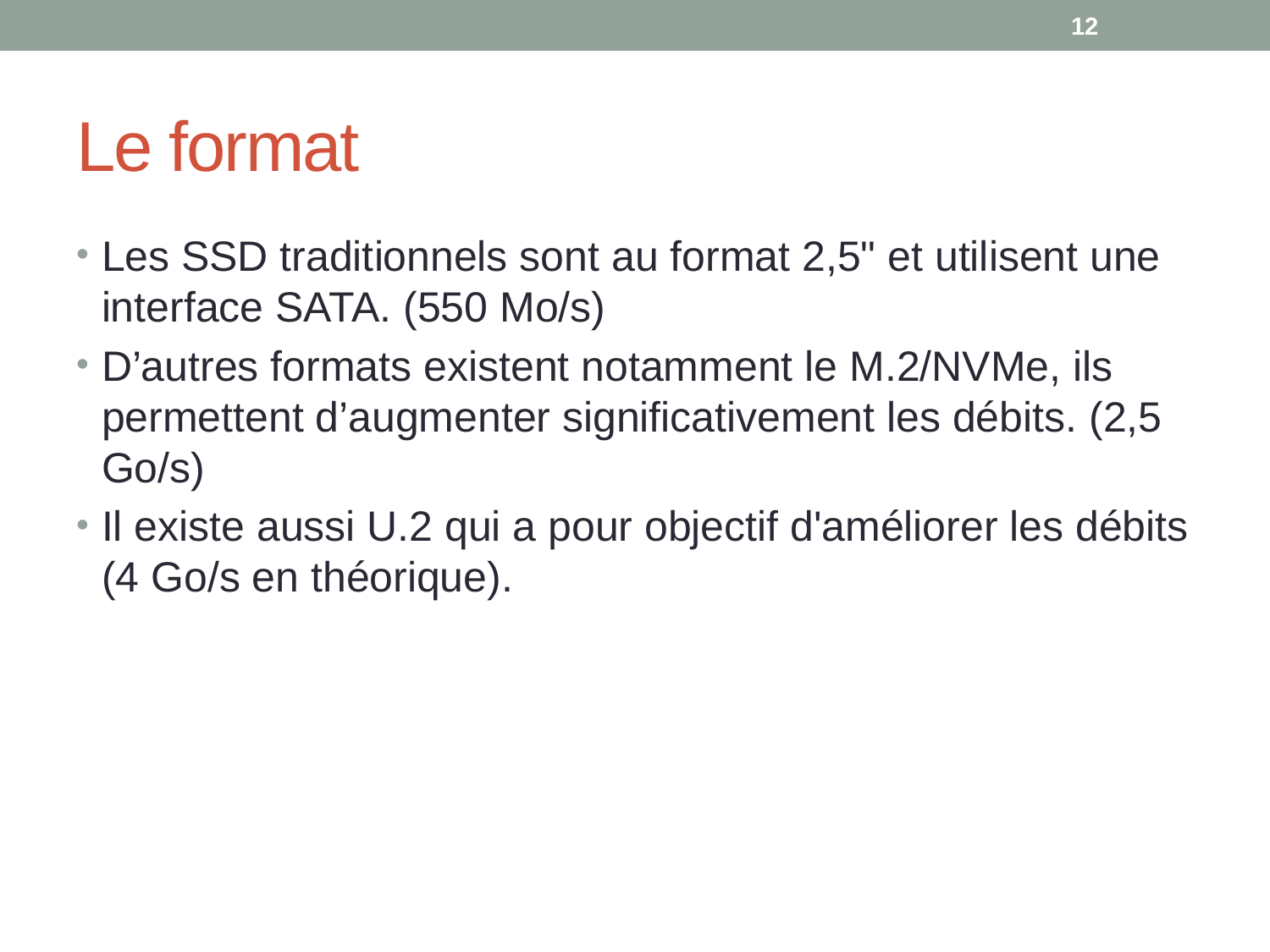

12
# Le format
Les SSD traditionnels sont au format 2,5" et utilisent une interface SATA. (550 Mo/s)
D’autres formats existent notamment le M.2/NVMe, ils permettent d’augmenter significativement les débits. (2,5 Go/s)
Il existe aussi U.2 qui a pour objectif d'améliorer les débits (4 Go/s en théorique).